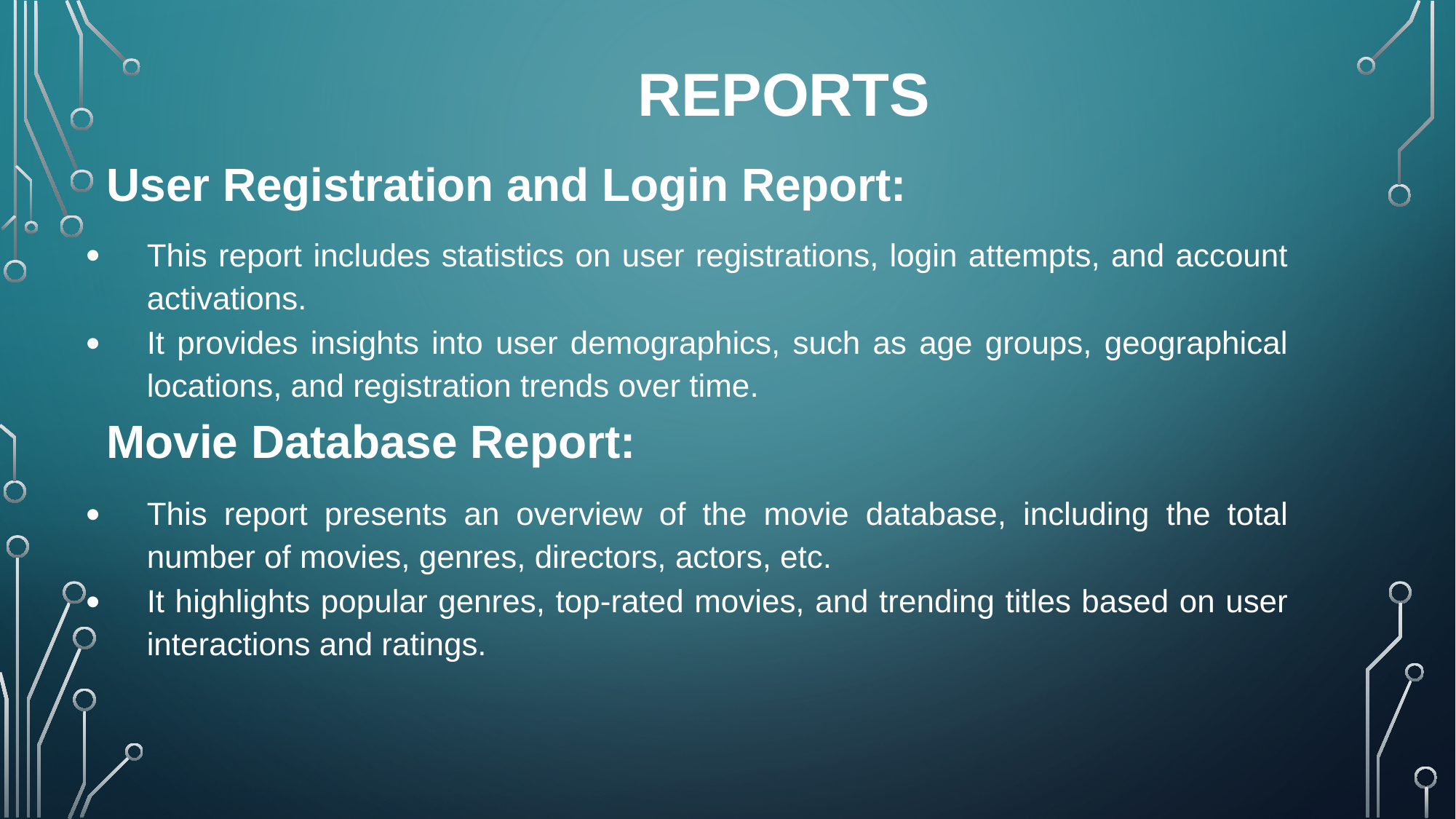

# Reports
User Registration and Login Report:

This report includes statistics on user registrations, login attempts, and account activations.
It provides insights into user demographics, such as age groups, geographical locations, and registration trends over time.
Movie Database Report:

This report presents an overview of the movie database, including the total number of movies, genres, directors, actors, etc.
It highlights popular genres, top-rated movies, and trending titles based on user interactions and ratings.